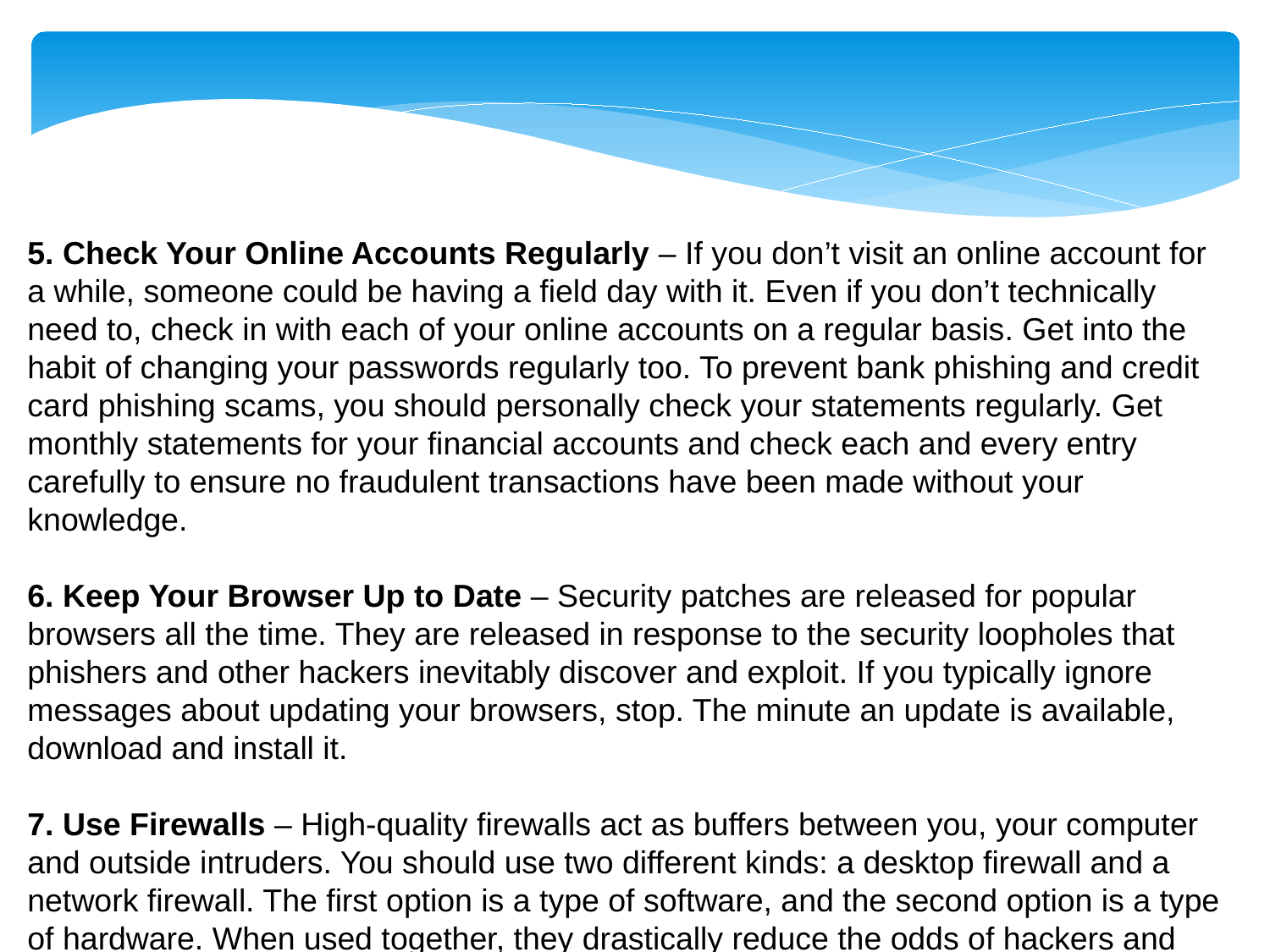

5. Check Your Online Accounts Regularly – If you don’t visit an online account for a while, someone could be having a field day with it. Even if you don’t technically need to, check in with each of your online accounts on a regular basis. Get into the habit of changing your passwords regularly too. To prevent bank phishing and credit card phishing scams, you should personally check your statements regularly. Get monthly statements for your financial accounts and check each and every entry carefully to ensure no fraudulent transactions have been made without your knowledge.
6. Keep Your Browser Up to Date – Security patches are released for popular browsers all the time. They are released in response to the security loopholes that phishers and other hackers inevitably discover and exploit. If you typically ignore messages about updating your browsers, stop. The minute an update is available, download and install it.

7. Use Firewalls – High-quality firewalls act as buffers between you, your computer and outside intruders. You should use two different kinds: a desktop firewall and a network firewall. The first option is a type of software, and the second option is a type of hardware. When used together, they drastically reduce the odds of hackers and phishers infiltrating your computer or your network.